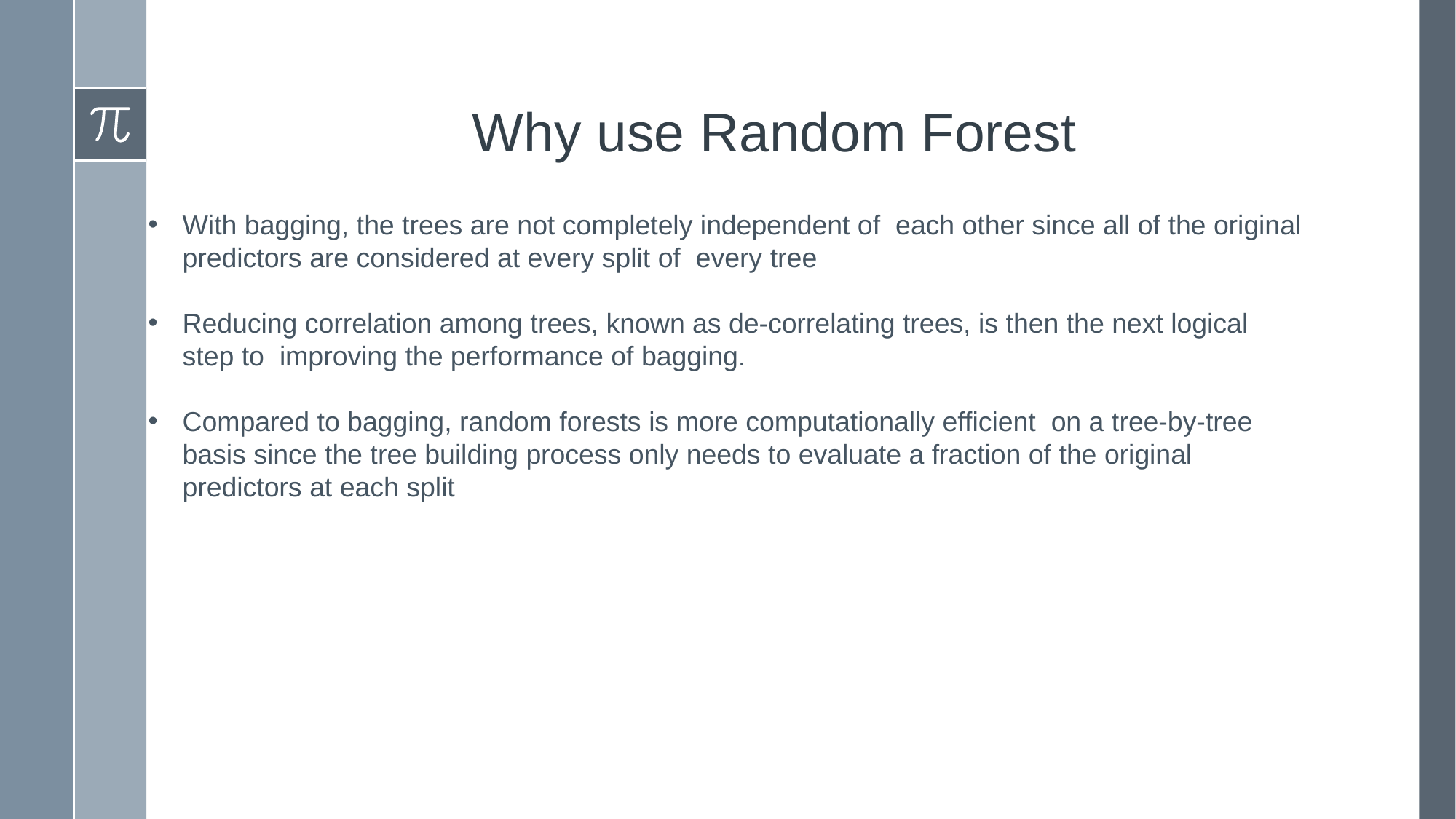

# Why use Random Forest
With bagging, the trees are not completely independent of  each other since all of the original predictors are considered at every split of  every tree

Reducing correlation among trees, known as de-correlating trees, is then the next logical step to  improving the performance of bagging.

Compared to bagging, random forests is more computationally efficient  on a tree-by-tree basis since the tree building process only needs to evaluate a fraction of the original predictors at each split